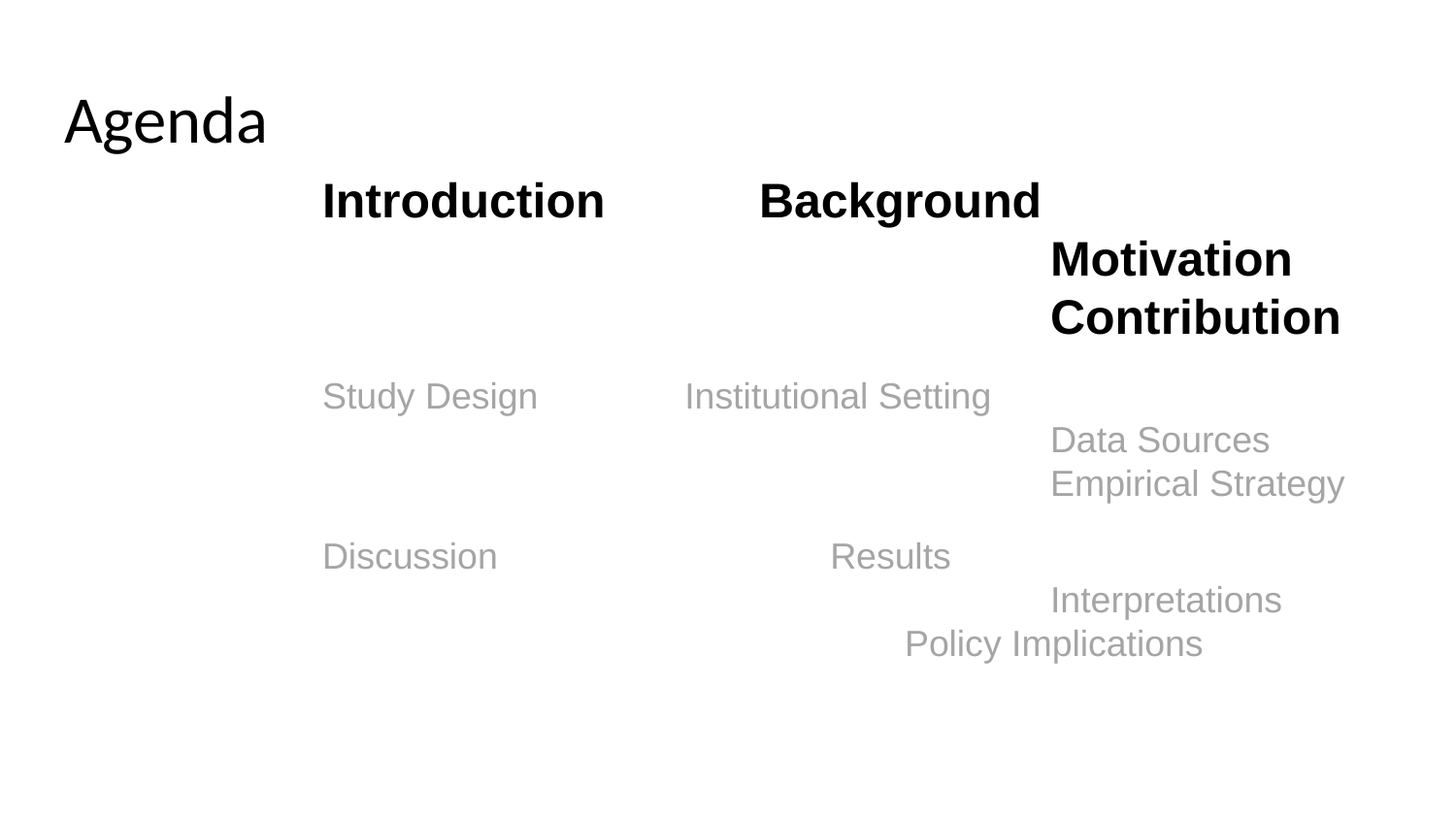

# Agenda
Introduction		Background
					Motivation
					Contribution

Study Design 	       Institutional Setting
					Data Sources
					Empirical Strategy

Discussion 		       Results
					Interpretations
			Policy Implications